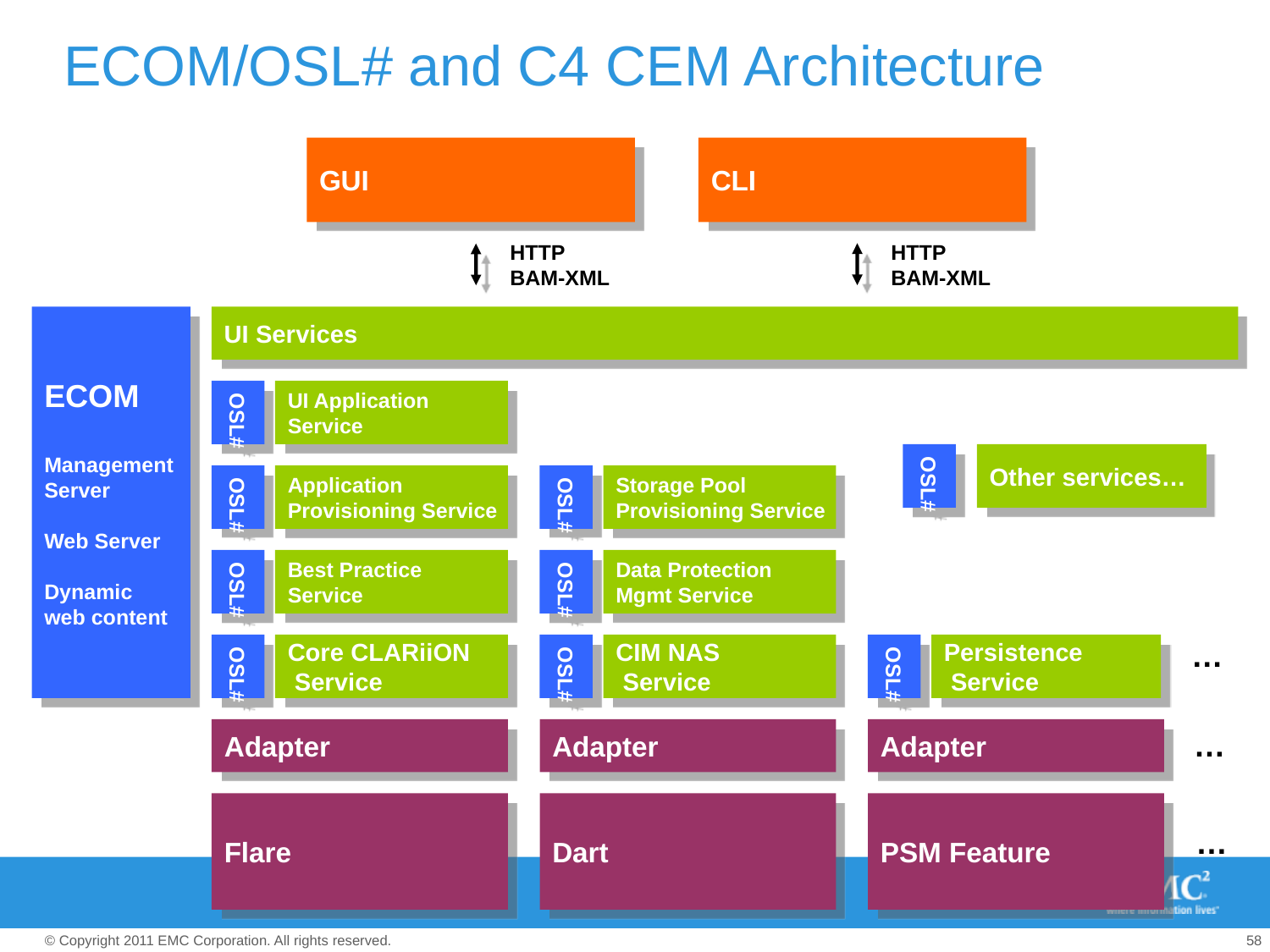

# ECOM/OSL# and C4 CEM Architecture
GUI
CLI
HTTP
BAM-XML
HTTP
BAM-XML

ECOM

Management
Server

Web Server

Dynamic
web content
UI Services
OSL#
UI Application
Service
OSL#
Other services…
OSL#
Application
Provisioning Service
OSL#
Storage Pool
Provisioning Service
OSL#
Best Practice
Service
OSL#
Data Protection
Mgmt Service
…
OSL#
Core CLARiiON
 Service
OSL#
CIM NAS
 Service
OSL#
Persistence
 Service
Adapter
Adapter
Adapter
…
Flare
Dart
PSM Feature
…